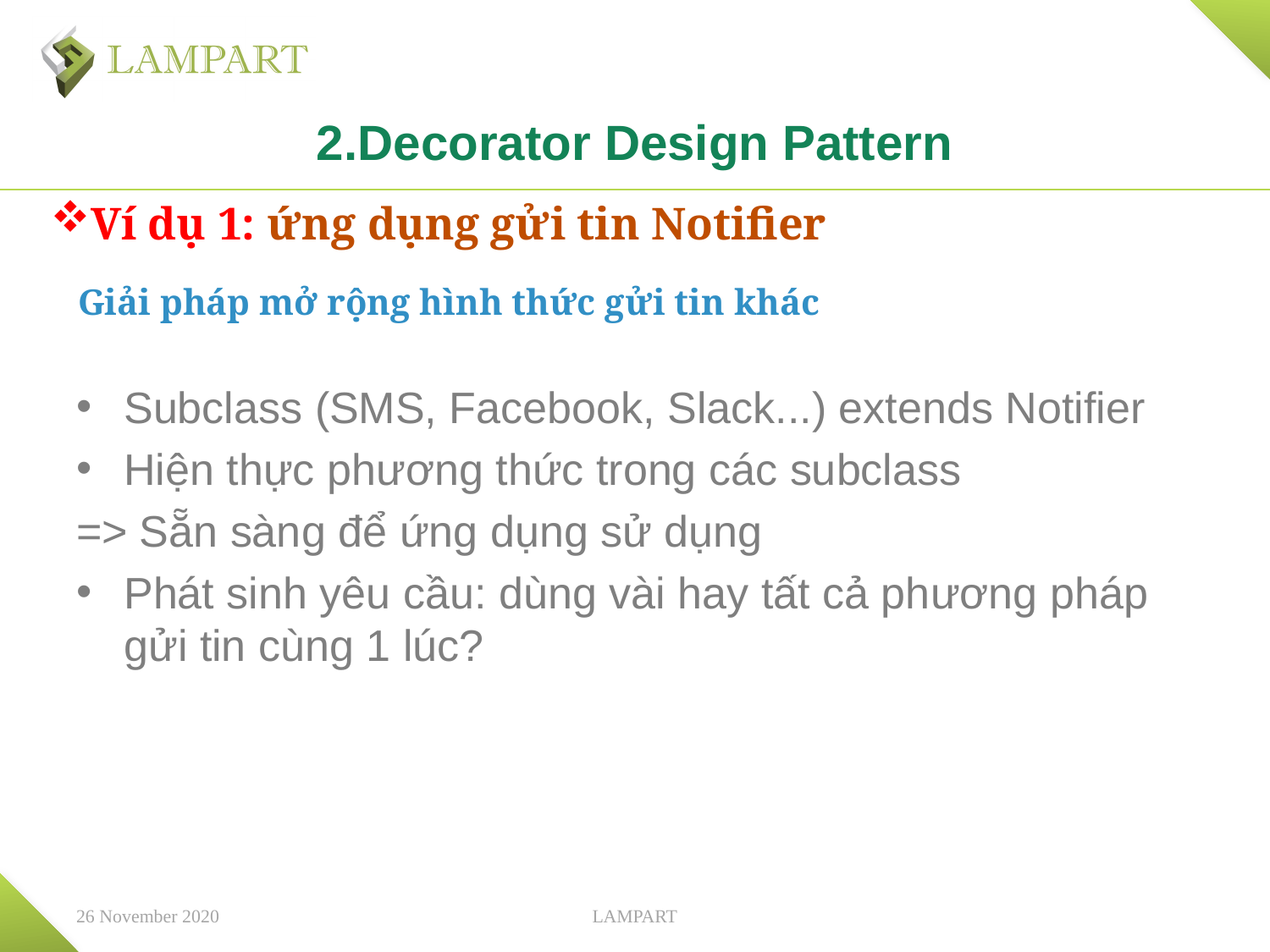

# 2.Decorator Design Pattern
Ví dụ 1: ứng dụng gửi tin Notifier
Giải pháp mở rộng hình thức gửi tin khác
Subclass (SMS, Facebook, Slack...) extends Notifier
Hiện thực phương thức trong các subclass
=> Sẵn sàng để ứng dụng sử dụng
Phát sinh yêu cầu: dùng vài hay tất cả phương pháp gửi tin cùng 1 lúc?

26 November 2020
LAMPART
48